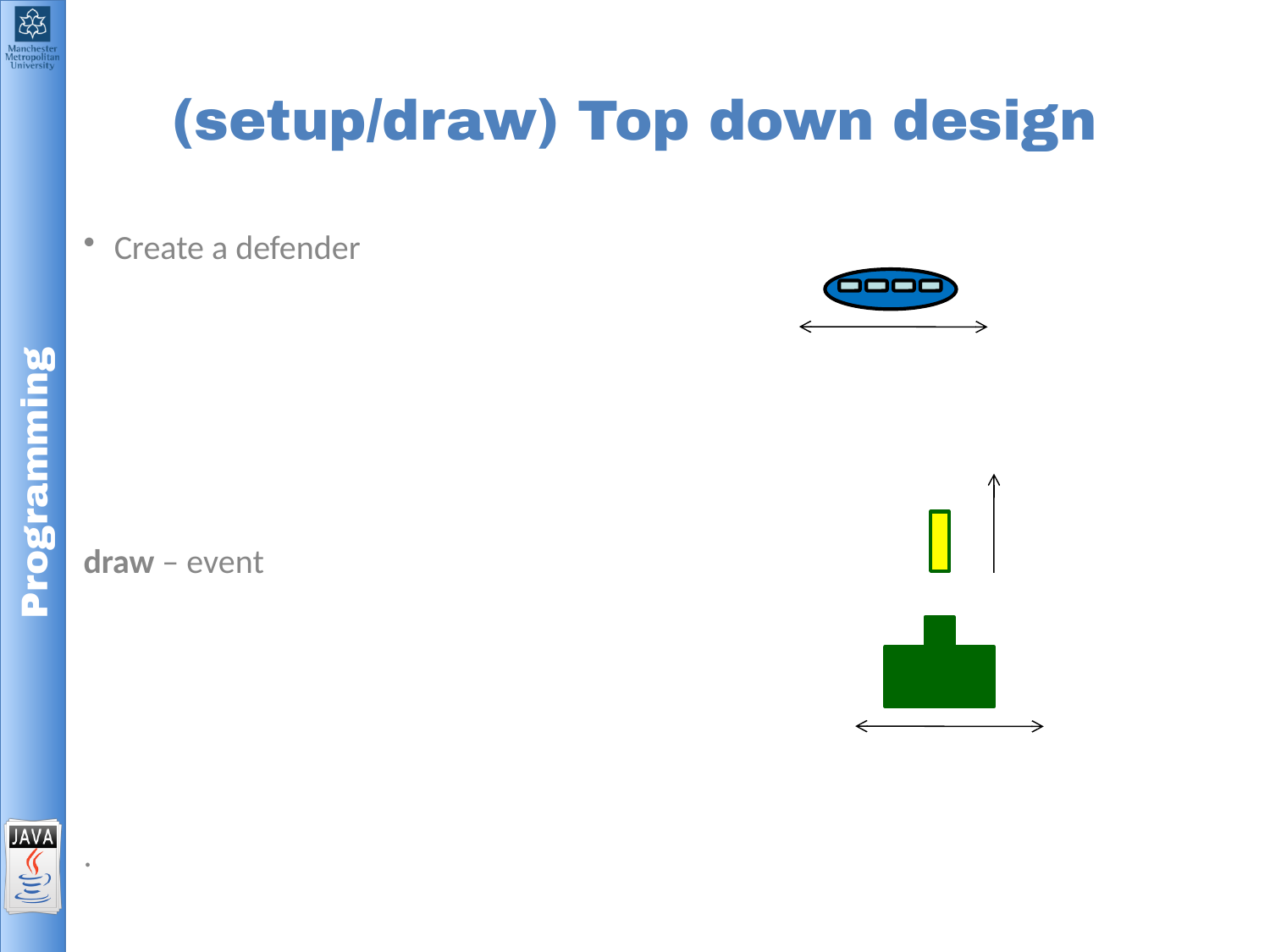

# (setup/draw) Top down design
Create a defender

draw – event

.